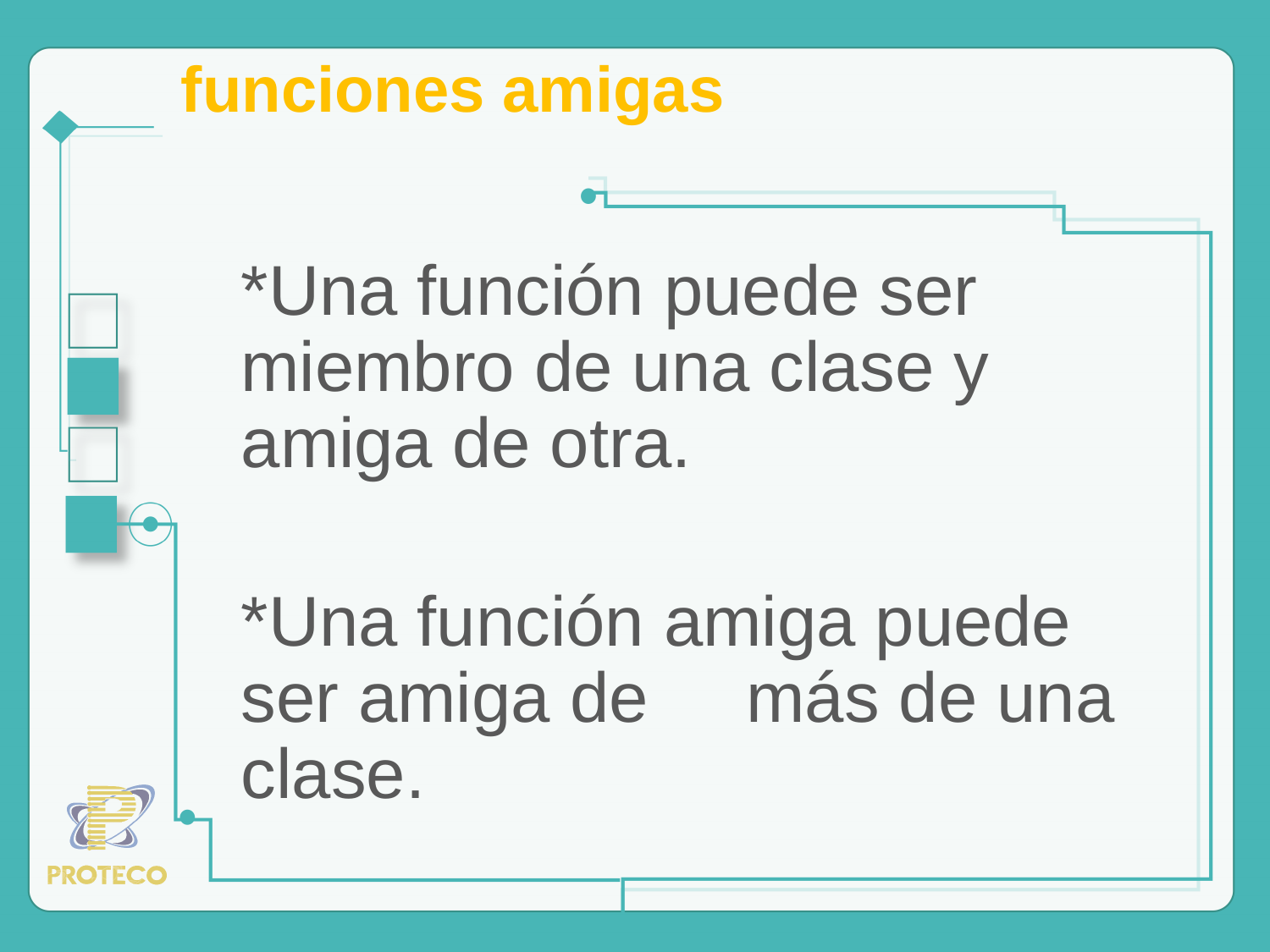

# funciones amigas
*Una función puede ser miembro de una clase y amiga de otra.

*Una función amiga puede ser amiga de     más de una clase.